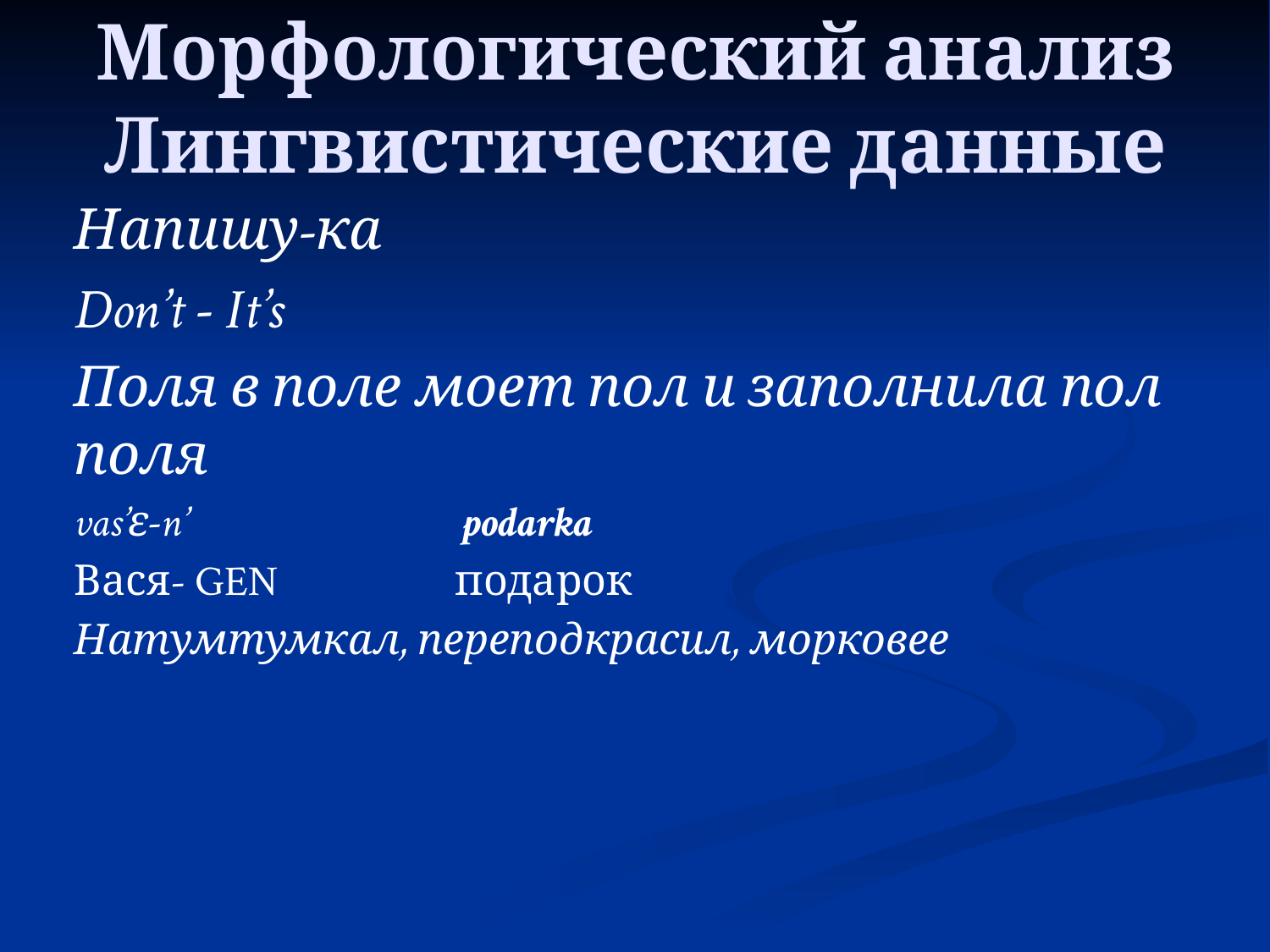

# Морфологический анализ Лингвистические данные
Напишу-ка
Don’t - It’s
Поля в поле моет пол и заполнила пол поля
vas’ɛ-n’			 podarka
Вася- gen		подарок
Натумтумкал, переподкрасил, морковее